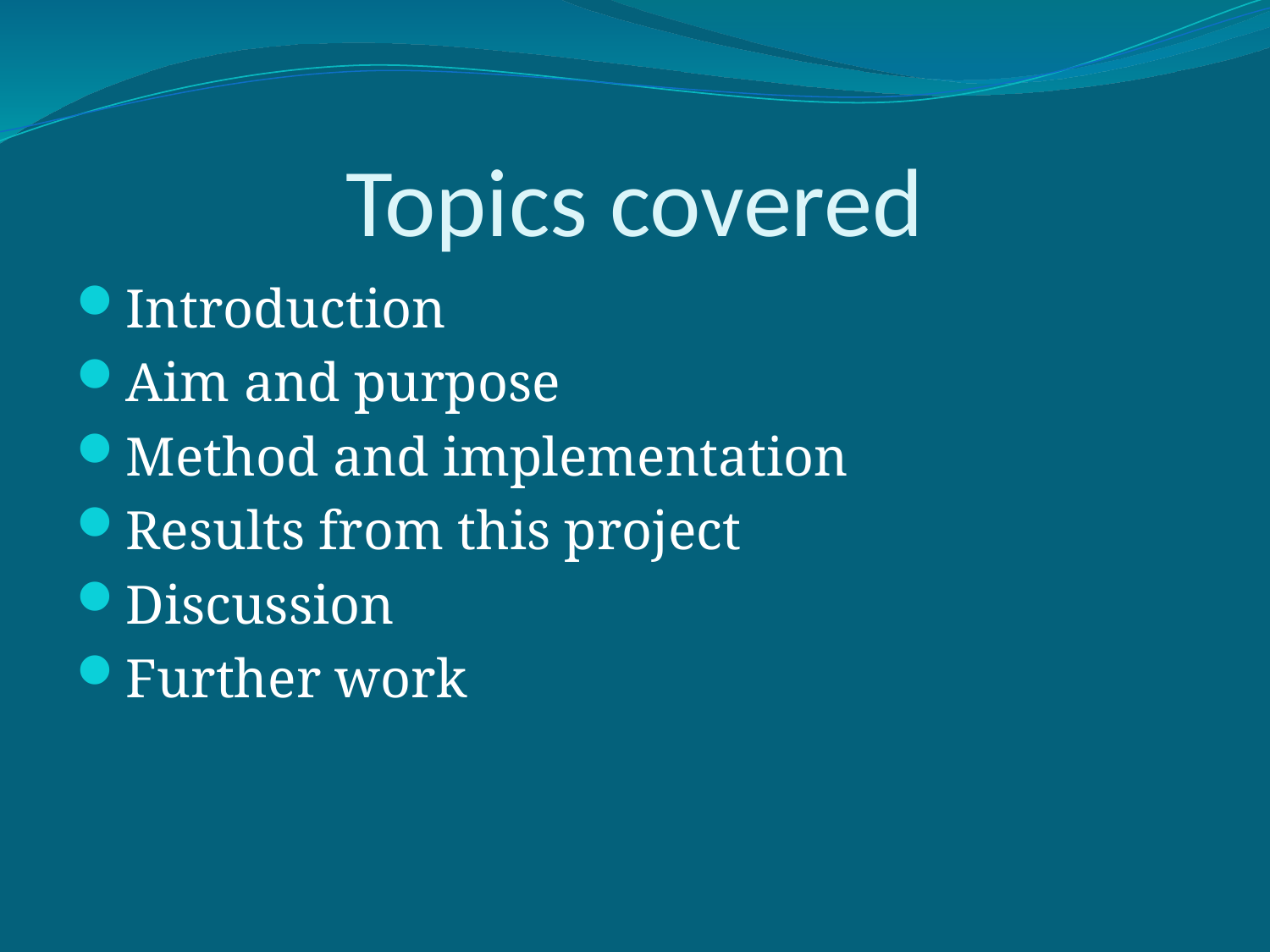

# Topics covered
Introduction
Aim and purpose
Method and implementation
Results from this project
Discussion
Further work